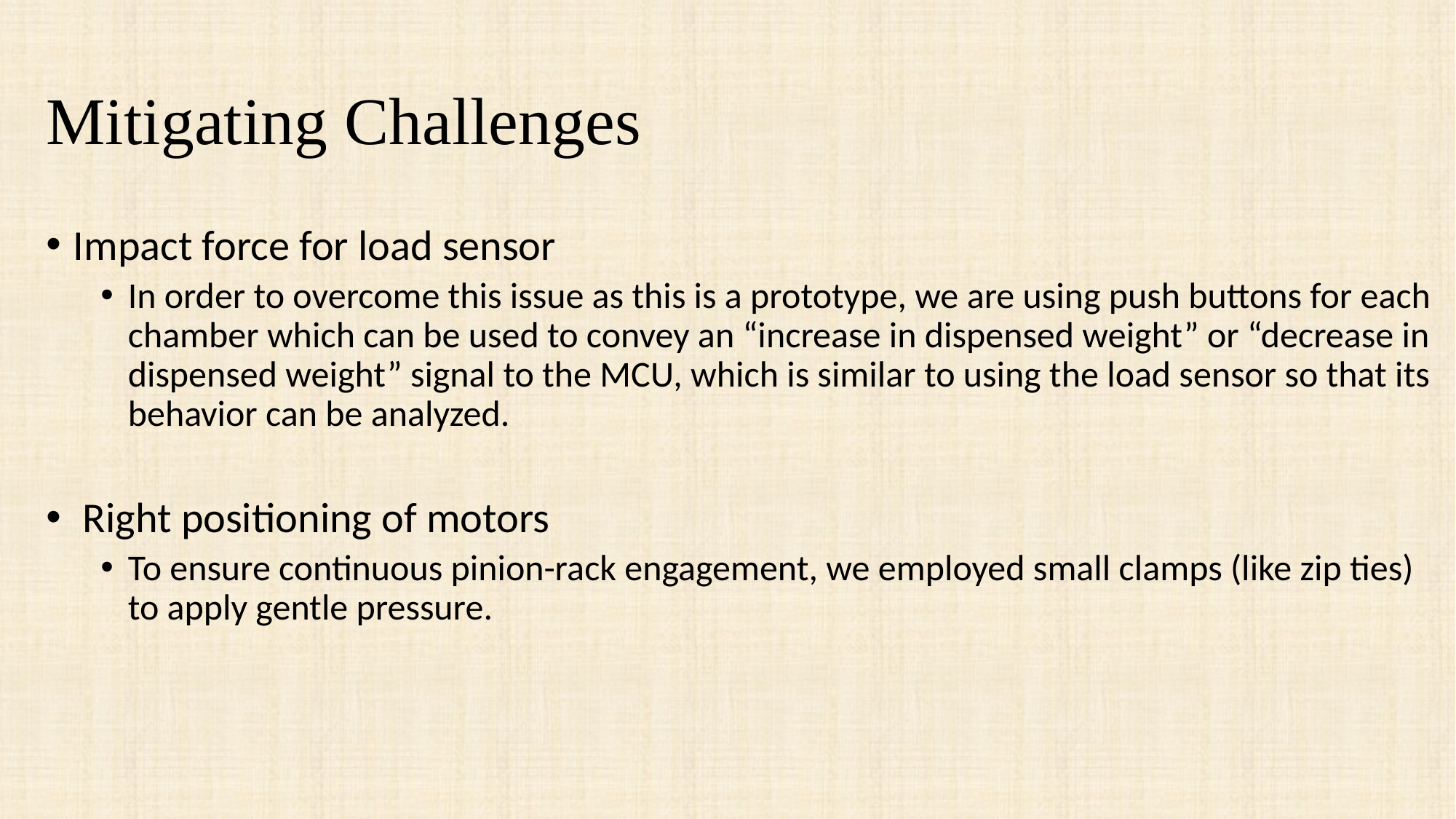

# Mitigating Challenges
Impact force for load sensor
In order to overcome this issue as this is a prototype, we are using push buttons for each chamber which can be used to convey an “increase in dispensed weight” or “decrease in dispensed weight” signal to the MCU, which is similar to using the load sensor so that its behavior can be analyzed.

 Right positioning of motors
To ensure continuous pinion-rack engagement, we employed small clamps (like zip ties) to apply gentle pressure.